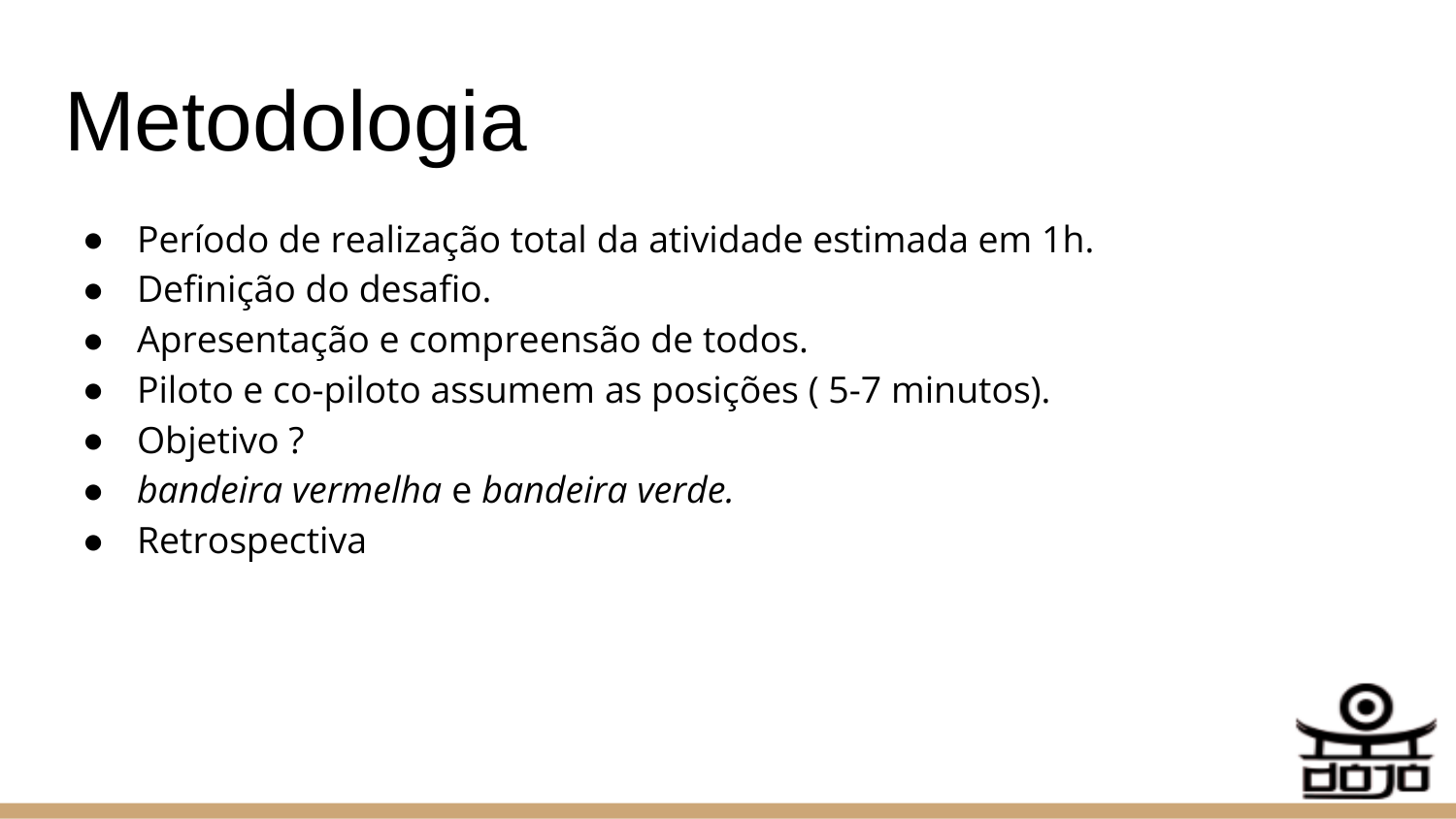

# Metodologia
Período de realização total da atividade estimada em 1h.
Definição do desafio.
Apresentação e compreensão de todos.
Piloto e co-piloto assumem as posições ( 5-7 minutos).
Objetivo ?
bandeira vermelha e bandeira verde.
Retrospectiva